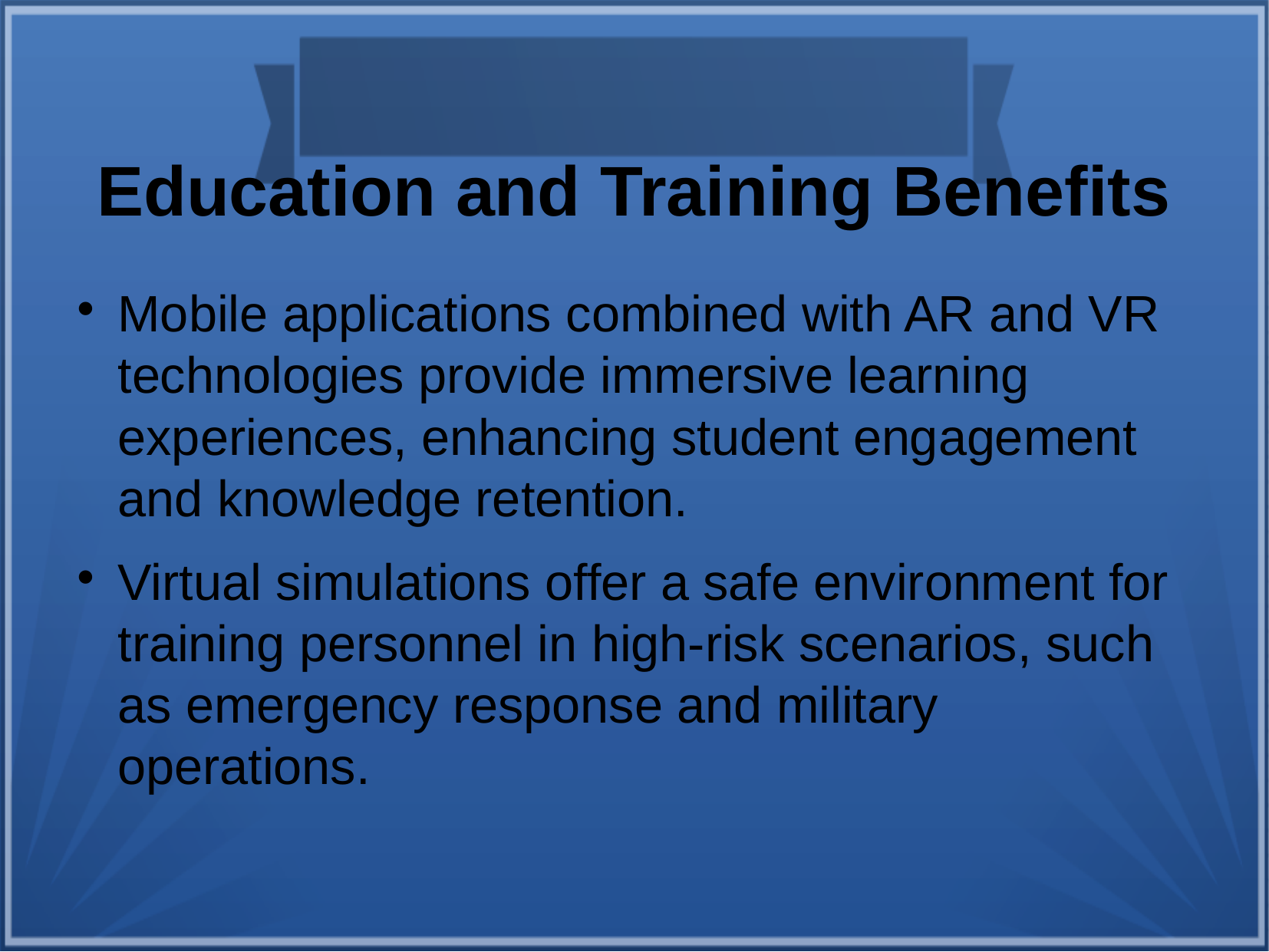

Education and Training Benefits
Mobile applications combined with AR and VR technologies provide immersive learning experiences, enhancing student engagement and knowledge retention.
Virtual simulations offer a safe environment for training personnel in high-risk scenarios, such as emergency response and military operations.